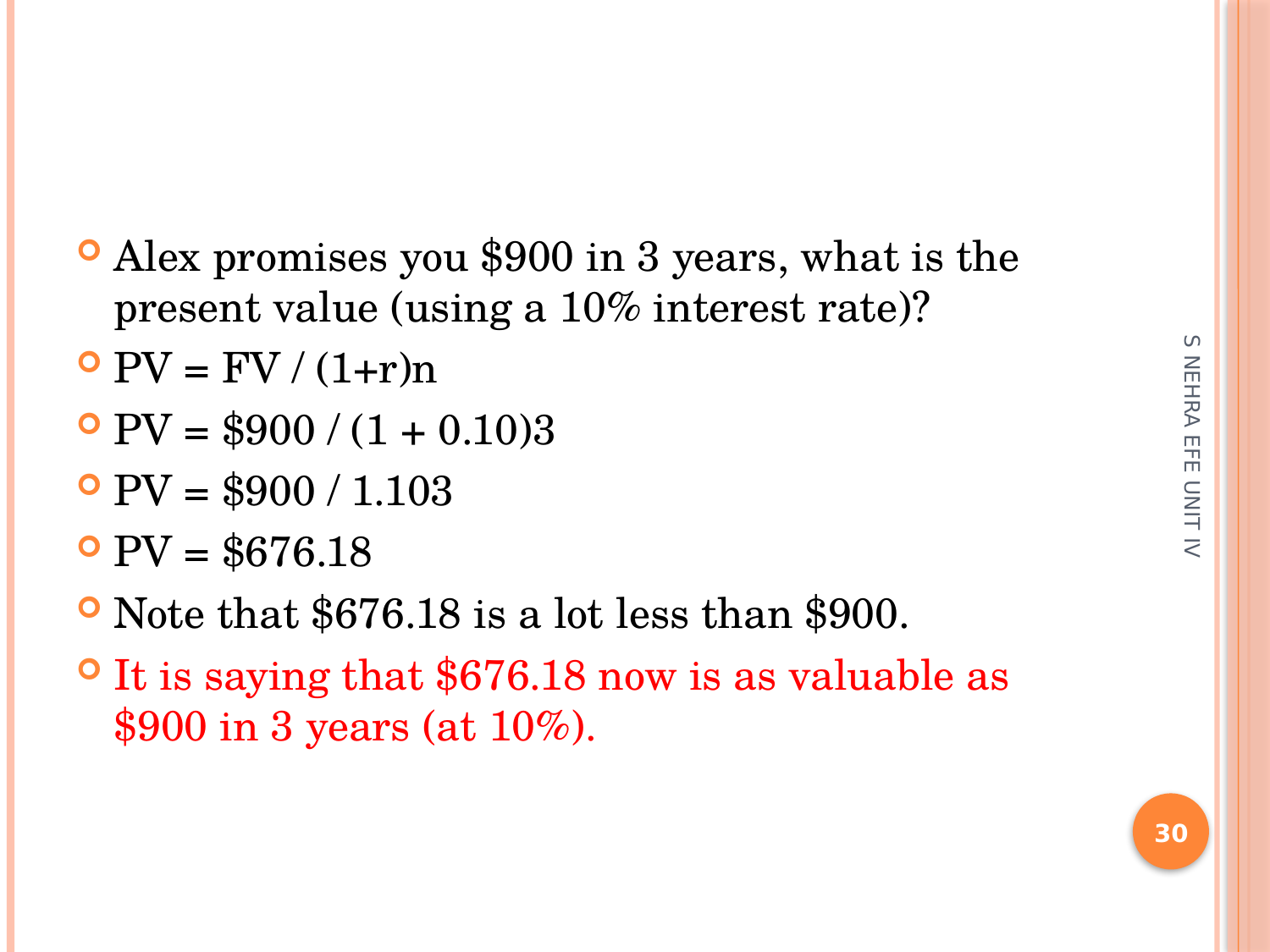

#
Alex promises you $900 in 3 years, what is the present value (using a 10% interest rate)?
PV = FV / (1+r)n
PV = $900 / (1 + 0.10)3
PV = $900 / 1.103
PV = $676.18
Note that $676.18 is a lot less than $900.
It is saying that $676.18 now is as valuable as $900 in 3 years (at 10%).
S NEHRA EFE UNIT IV
30